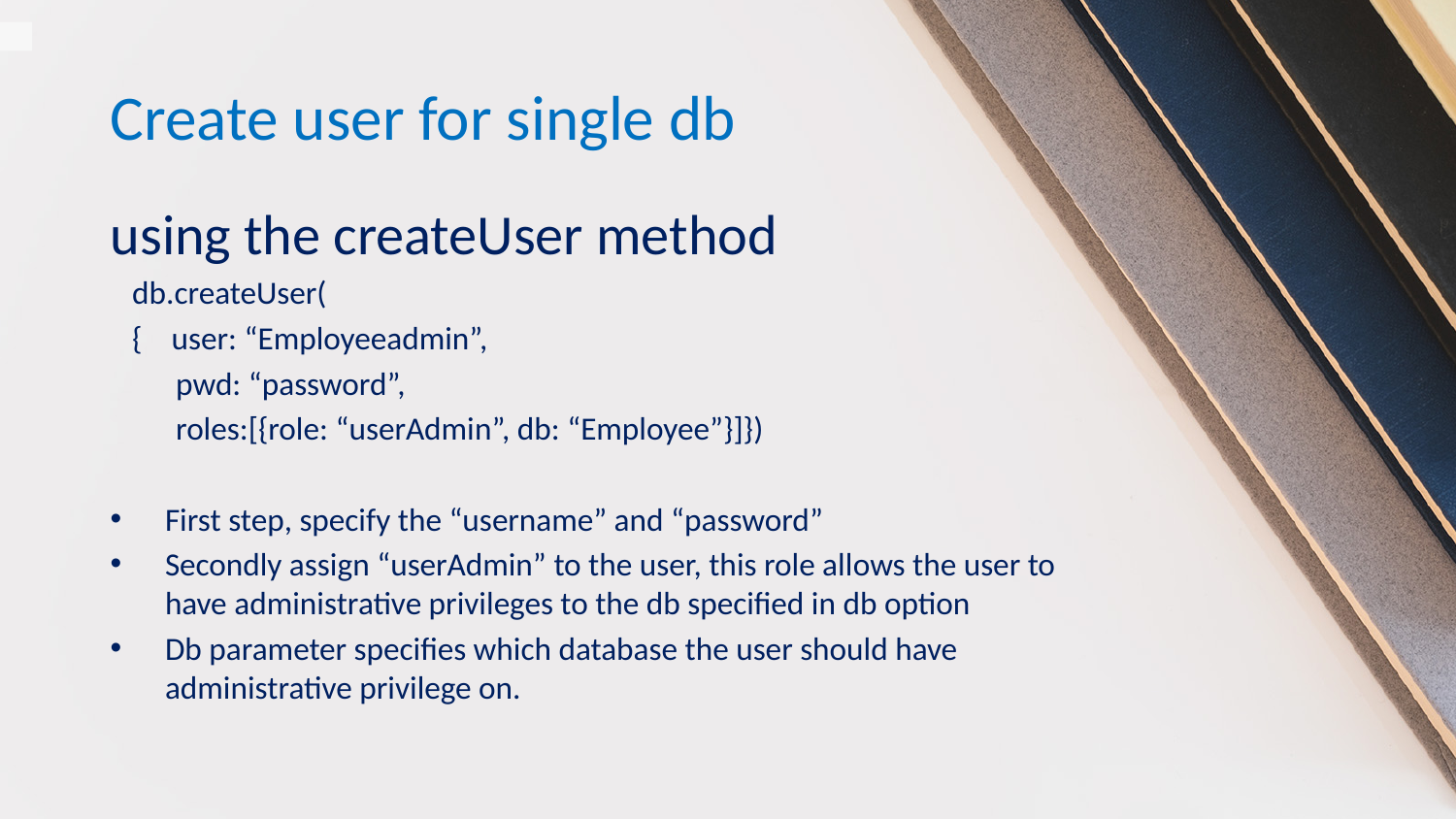

# Create user for single db
using the createUser method
   db.createUser(
   {    user: “Employeeadmin”,
         pwd: “password”,
         roles:[{role: “userAdmin”, db: “Employee”}]})

First step, specify the “username” and “password”
Secondly assign “userAdmin” to the user, this role allows the user to have administrative privileges to the db specified in db option
Db parameter specifies which database the user should have administrative privilege on.